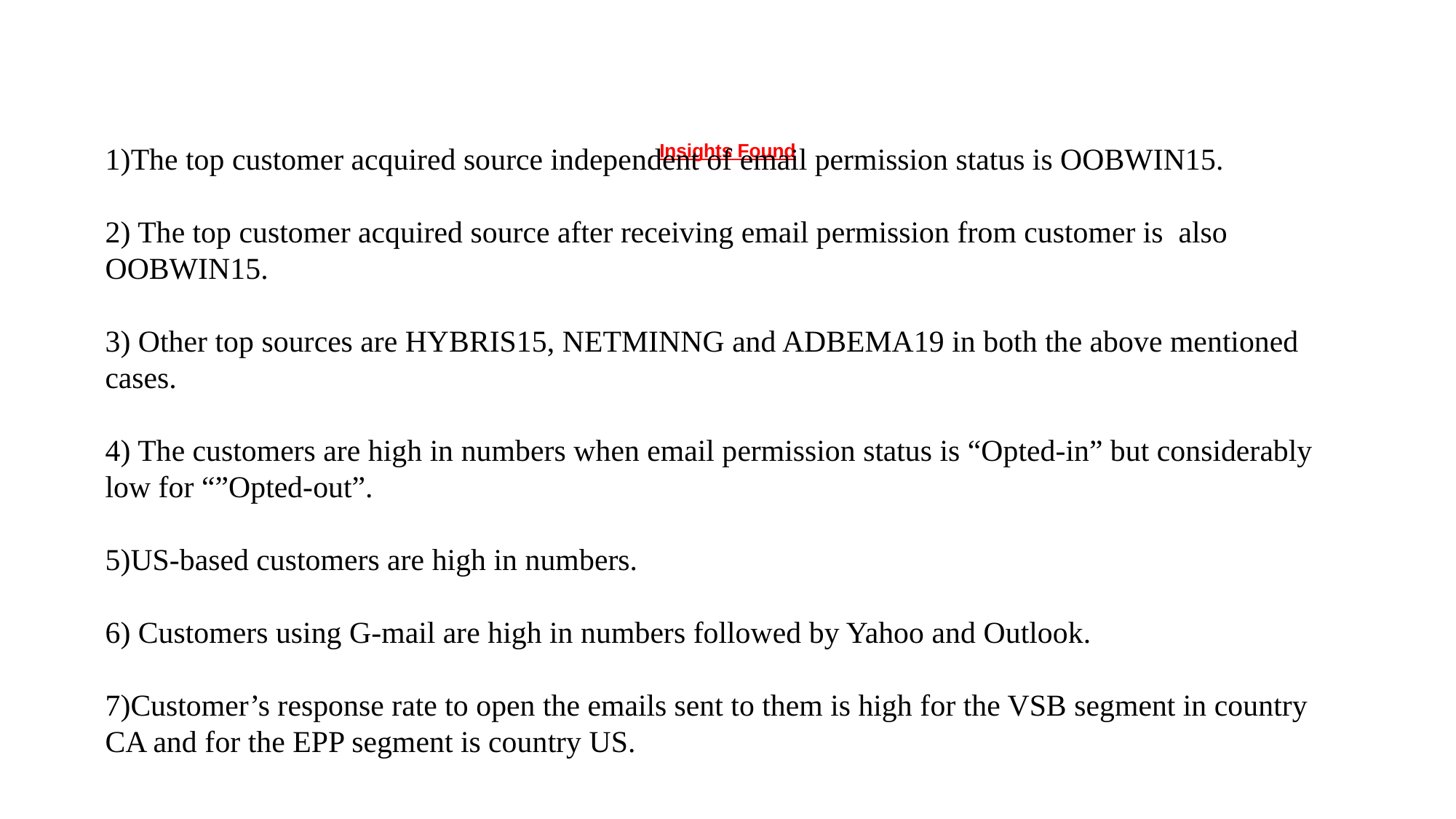

1)The top customer acquired source independent of email permission status is OOBWIN15.

2) The top customer acquired source after receiving email permission from customer is  also OOBWIN15.

3) Other top sources are HYBRIS15, NETMINNG and ADBEMA19 in both the above mentioned cases.

4) The customers are high in numbers when email permission status is “Opted-in” but considerably low for “”Opted-out”.

5)US-based customers are high in numbers.

6) Customers using G-mail are high in numbers followed by Yahoo and Outlook.

7)Customer’s response rate to open the emails sent to them is high for the VSB segment in country CA and for the EPP segment is country US.
# Insights Found